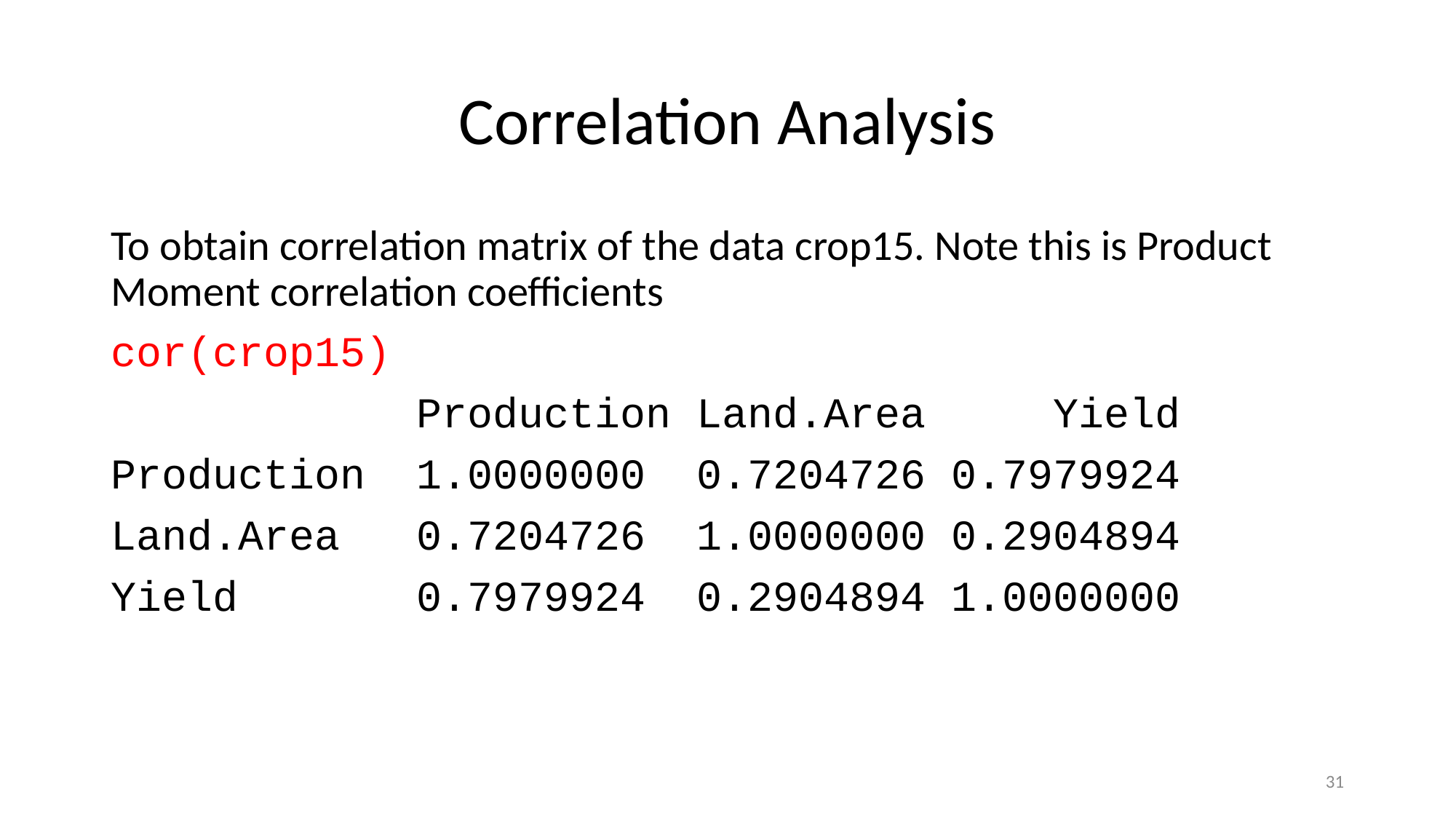

# Correlation Analysis
To obtain correlation matrix of the data crop15. Note this is Product Moment correlation coefficients
cor(crop15)
            Production Land.Area     Yield
Production  1.0000000  0.7204726 0.7979924
Land.Area   0.7204726  1.0000000 0.2904894
Yield       0.7979924  0.2904894 1.0000000

31